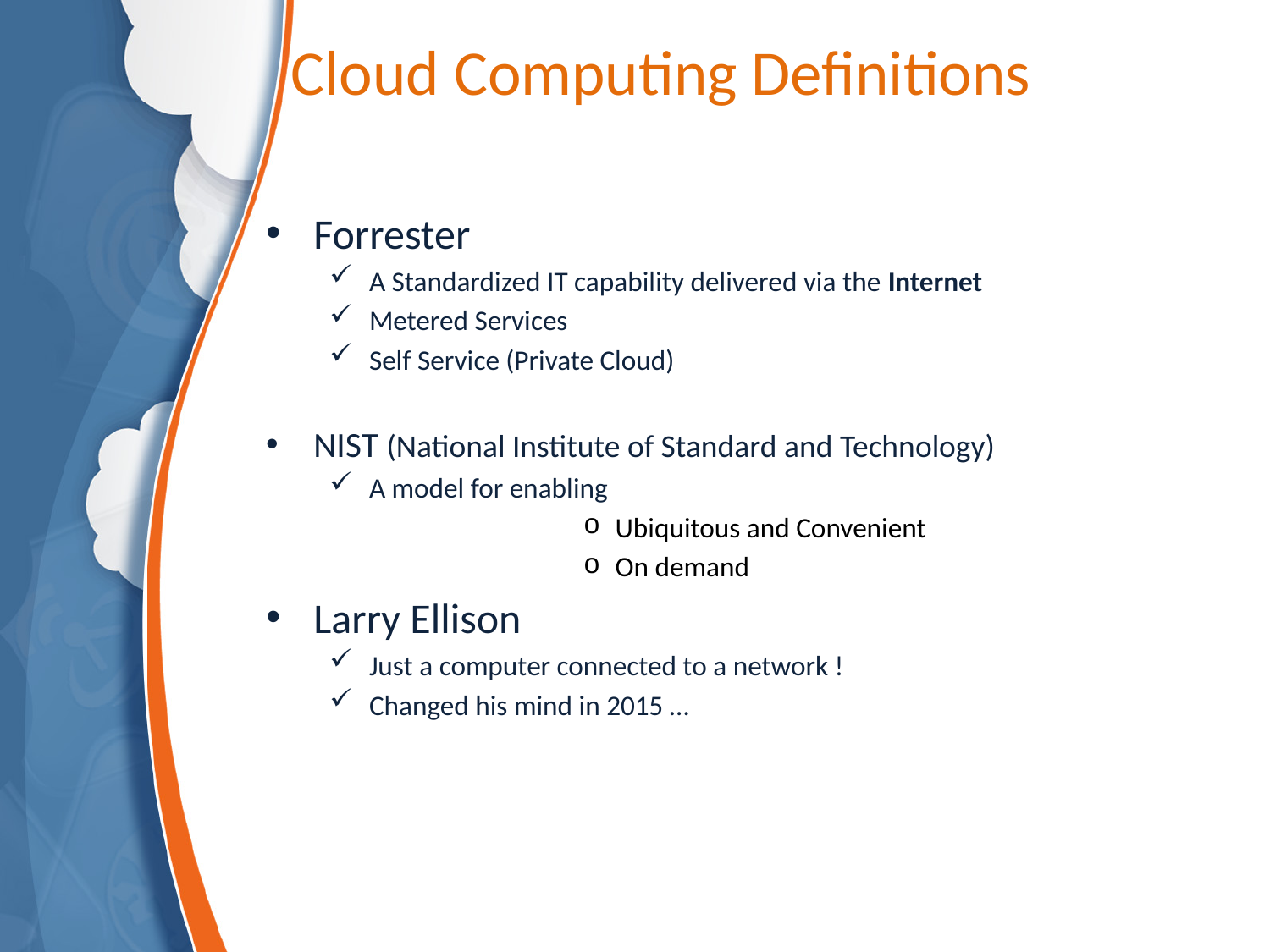

# Cloud Computing Definitions
Forrester
A Standardized IT capability delivered via the Internet
Metered Services
Self Service (Private Cloud)

NIST (National Institute of Standard and Technology)
A model for enabling
Ubiquitous and Convenient
On demand
Larry Ellison
Just a computer connected to a network !
Changed his mind in 2015 …